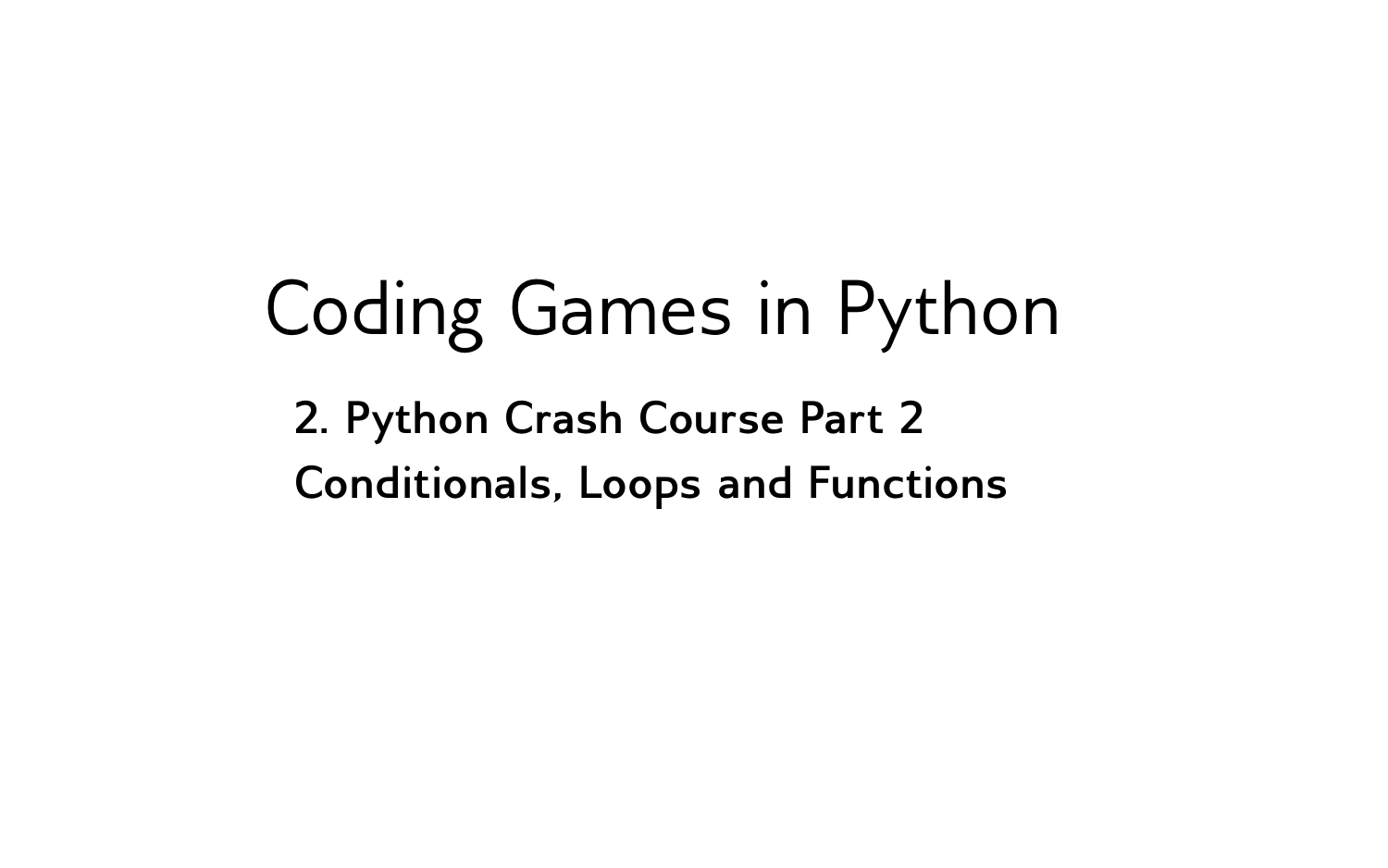

# Coding Games in Python
2. Python Crash Course Part 2
Conditionals, Loops and Functions